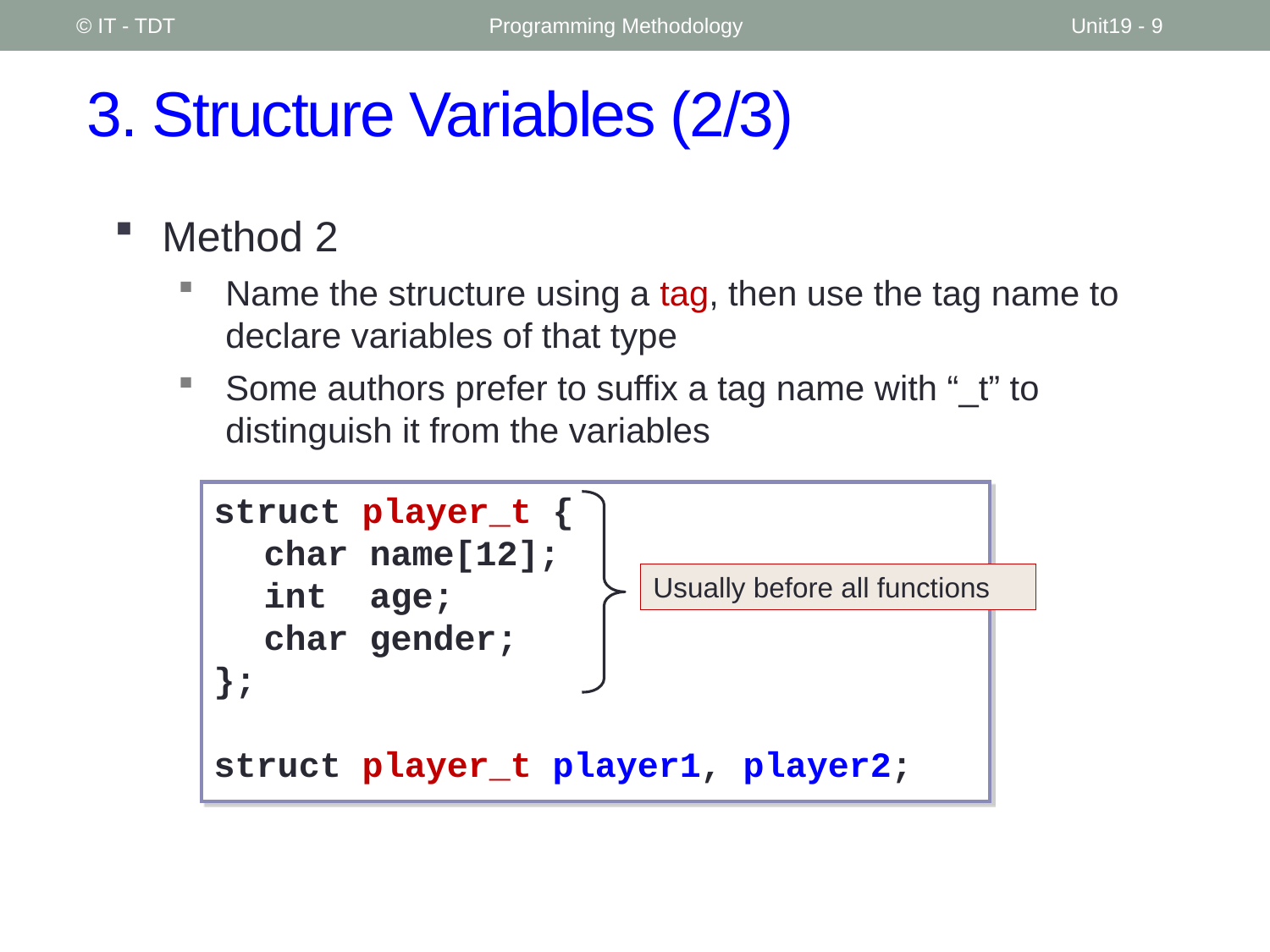

© IT - TDT
Programming Methodology
Unit19 - 9
# 3. Structure Variables (2/3)
Method 2
Name the structure using a tag, then use the tag name to declare variables of that type
Some authors prefer to suffix a tag name with “_t” to distinguish it from the variables
struct player_t {
	char name[12];
	int  age;
	char gender;
};

struct player_t player1, player2;

Usually before all functions